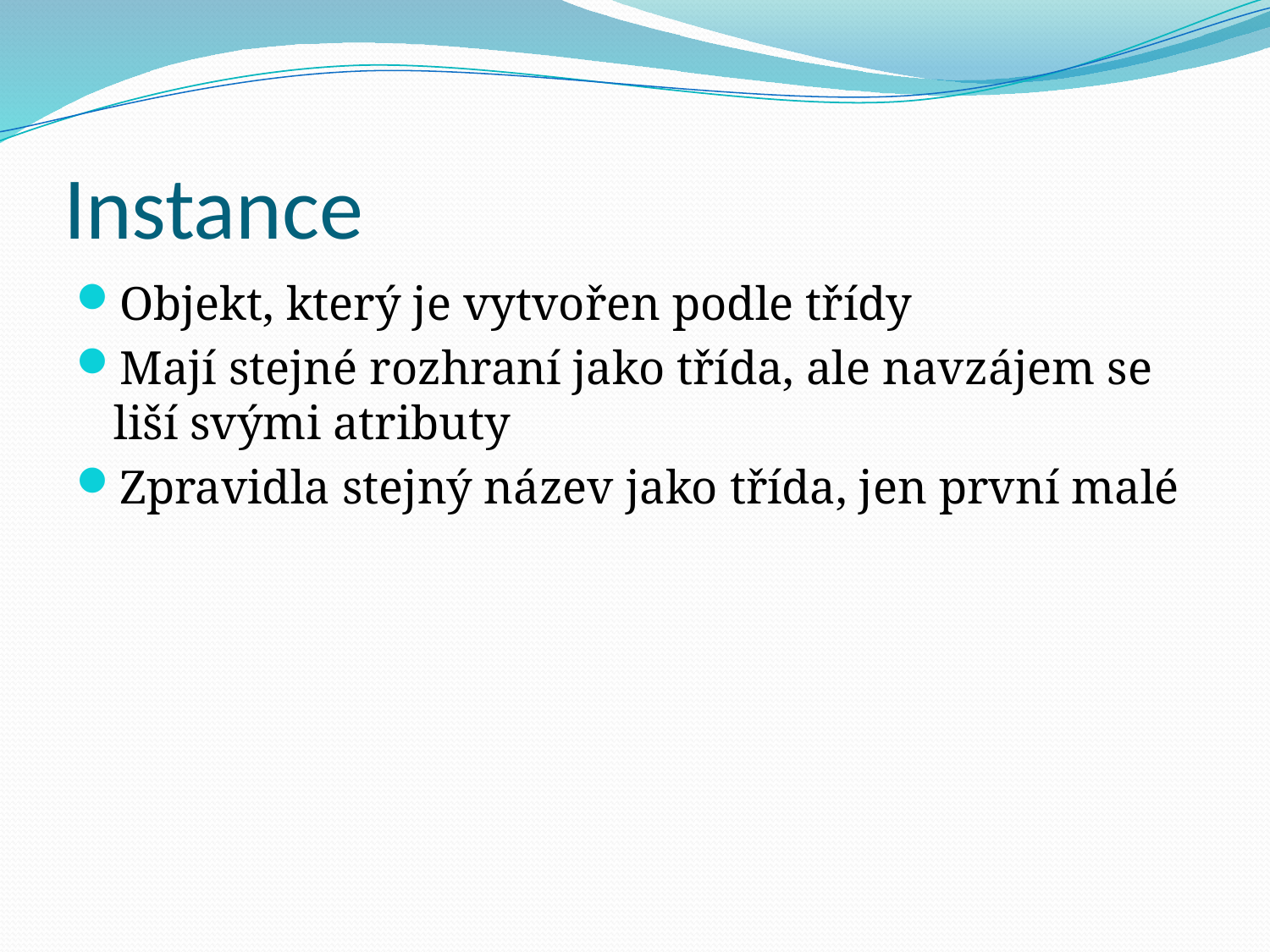

# Instance
Objekt, který je vytvořen podle třídy
Mají stejné rozhraní jako třída, ale navzájem se liší svými atributy
Zpravidla stejný název jako třída, jen první malé